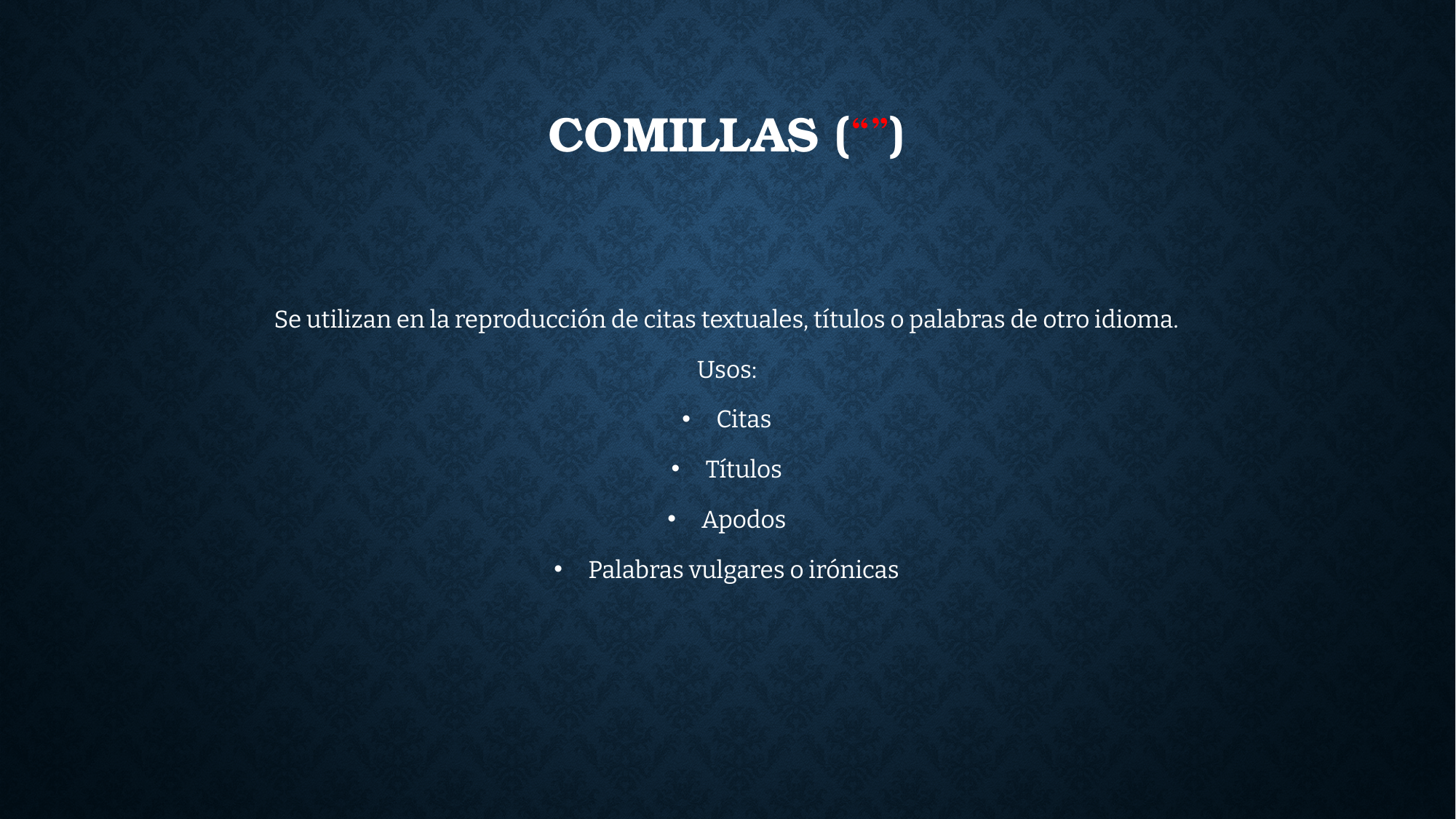

# comillas (“”)
Se utilizan en la reproducción de citas textuales, títulos o palabras de otro idioma.
Usos:
Citas
Títulos
Apodos
Palabras vulgares o irónicas